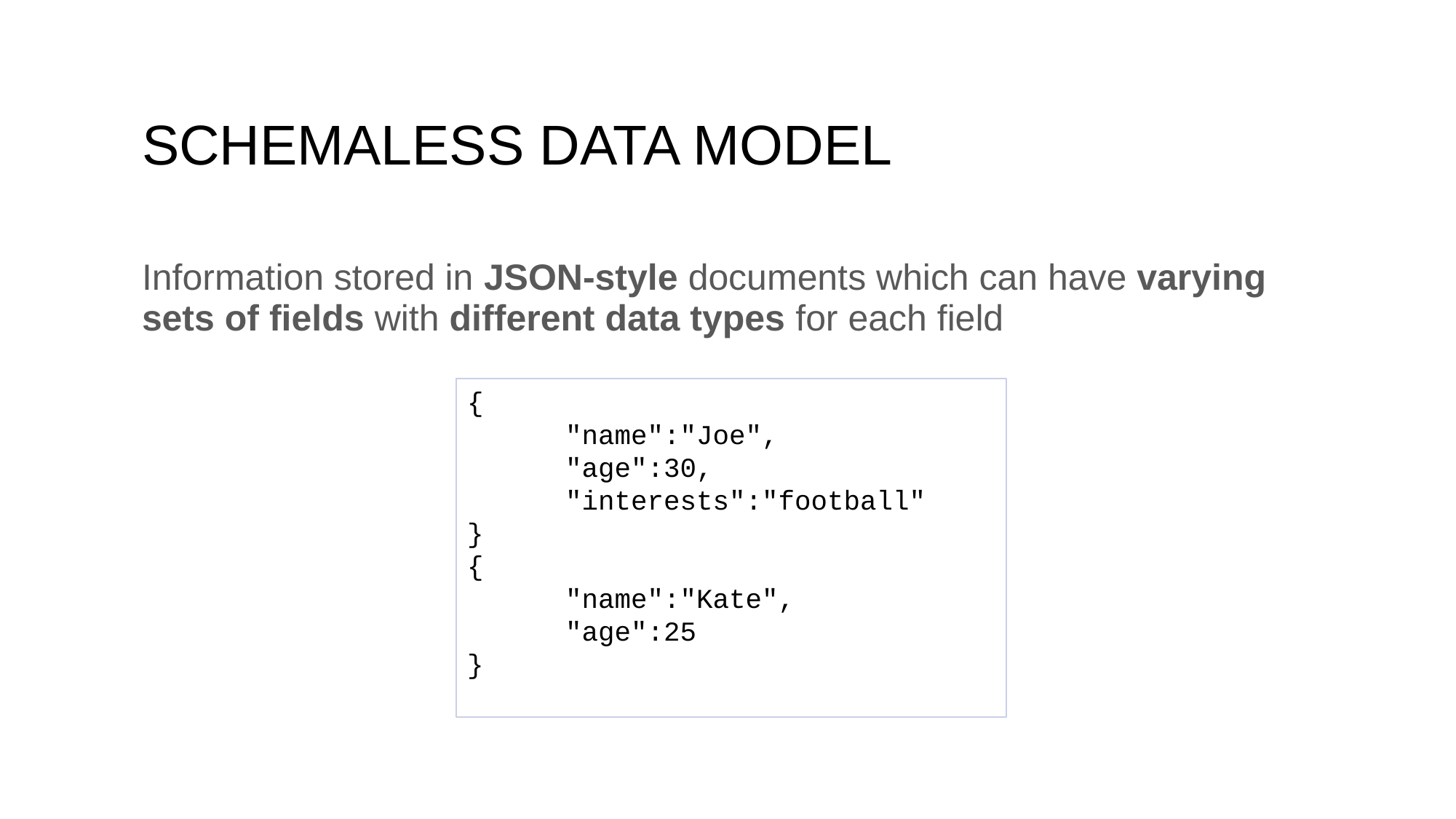

# SCHEMALESS DATA MODEL
Information stored in JSON-style documents which can have varying sets of fields with different data types for each field
{
      "name":"Joe",
      "age":30,
      "interests":"football"
}
{
      "name":"Kate",
      "age":25
}